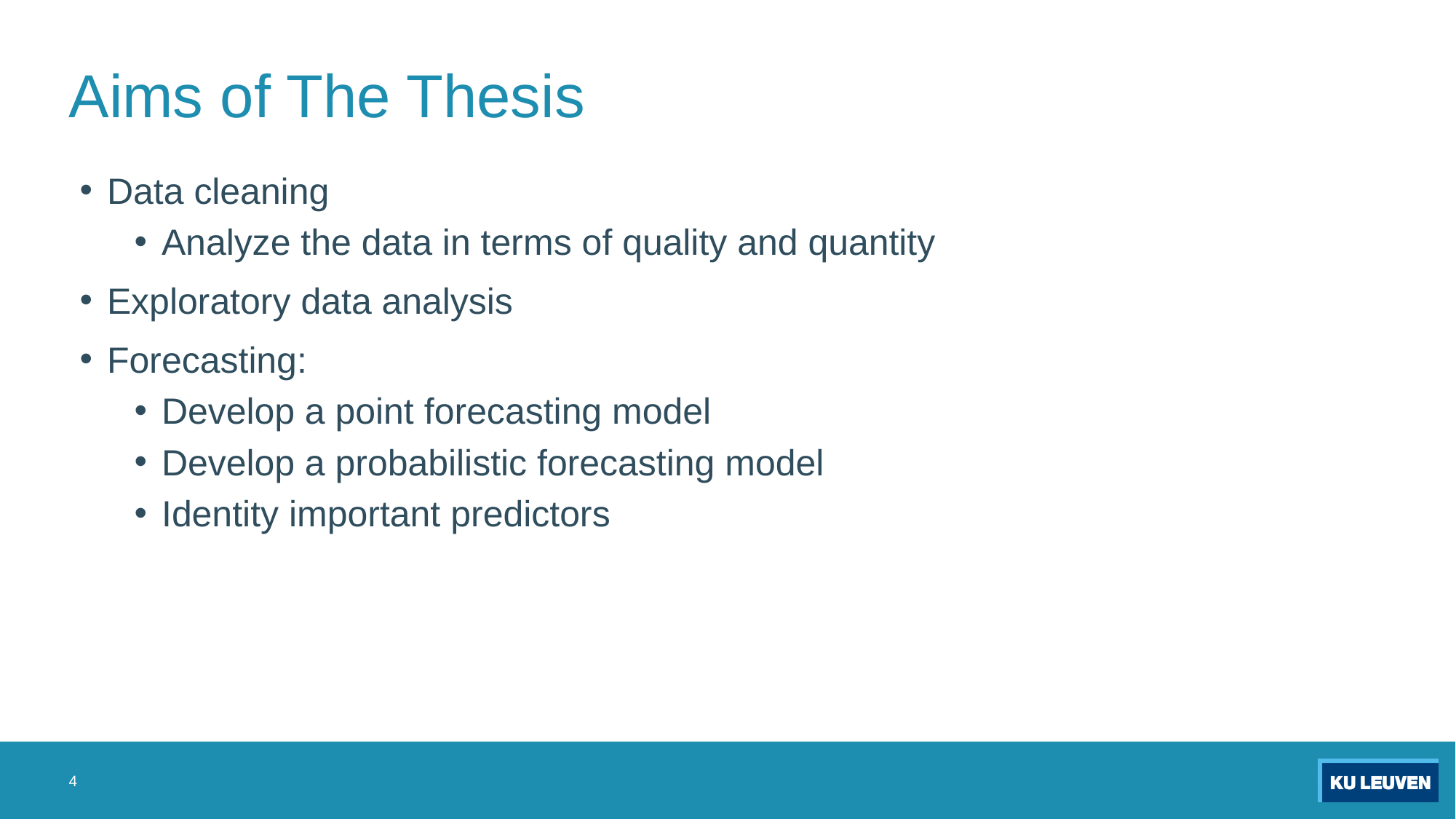

# Aims of The Thesis
Data cleaning
Analyze the data in terms of quality and quantity
Exploratory data analysis
Forecasting:
Develop a point forecasting model
Develop a probabilistic forecasting model
Identity important predictors

4